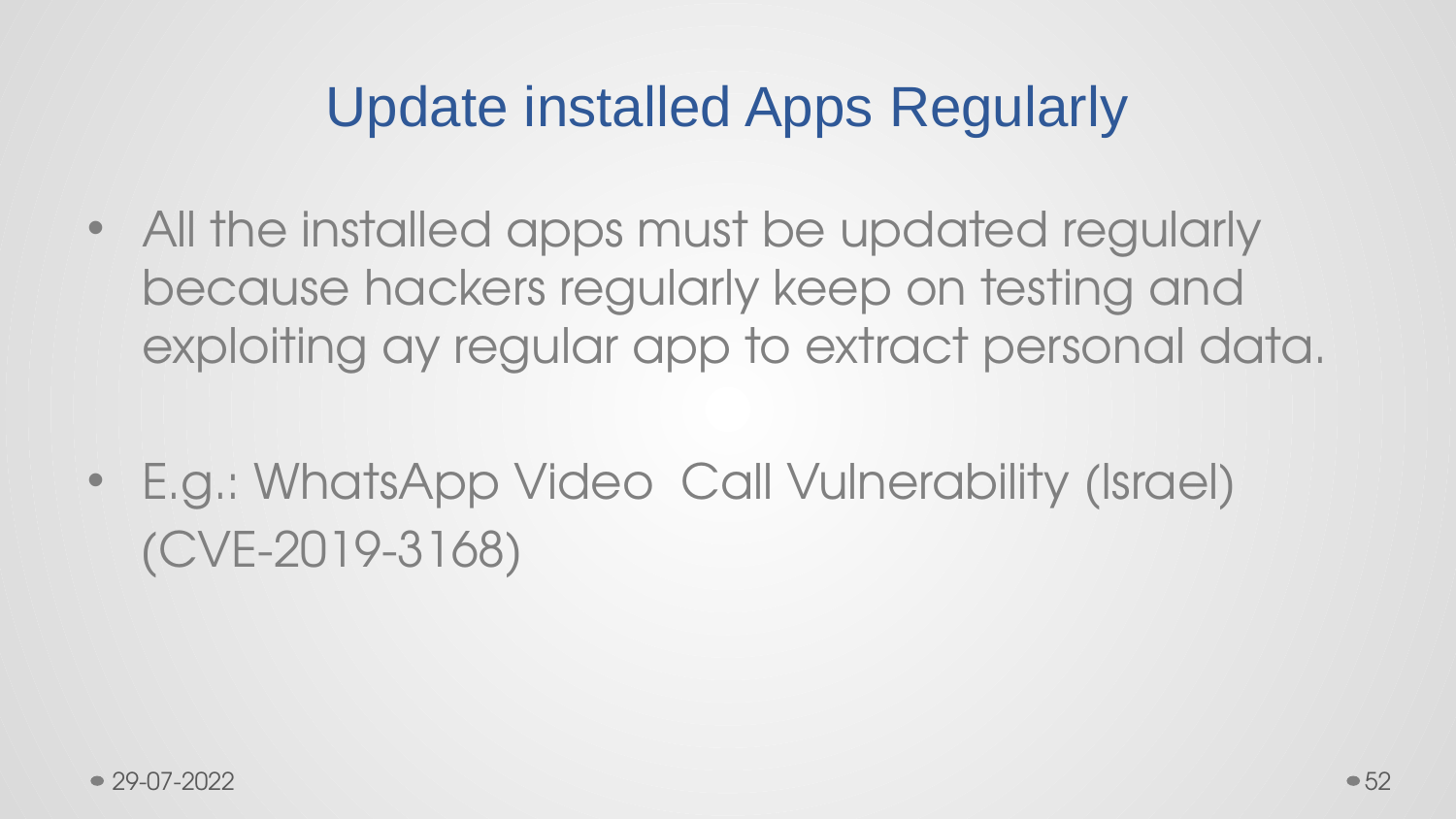

# Update installed Apps Regularly
All the installed apps must be updated regularly because hackers regularly keep on testing and exploiting ay regular app to extract personal data.

E.g.: WhatsApp Video  Call Vulnerability (Israel)
    (CVE-2019-3168)
29-07-2022
52